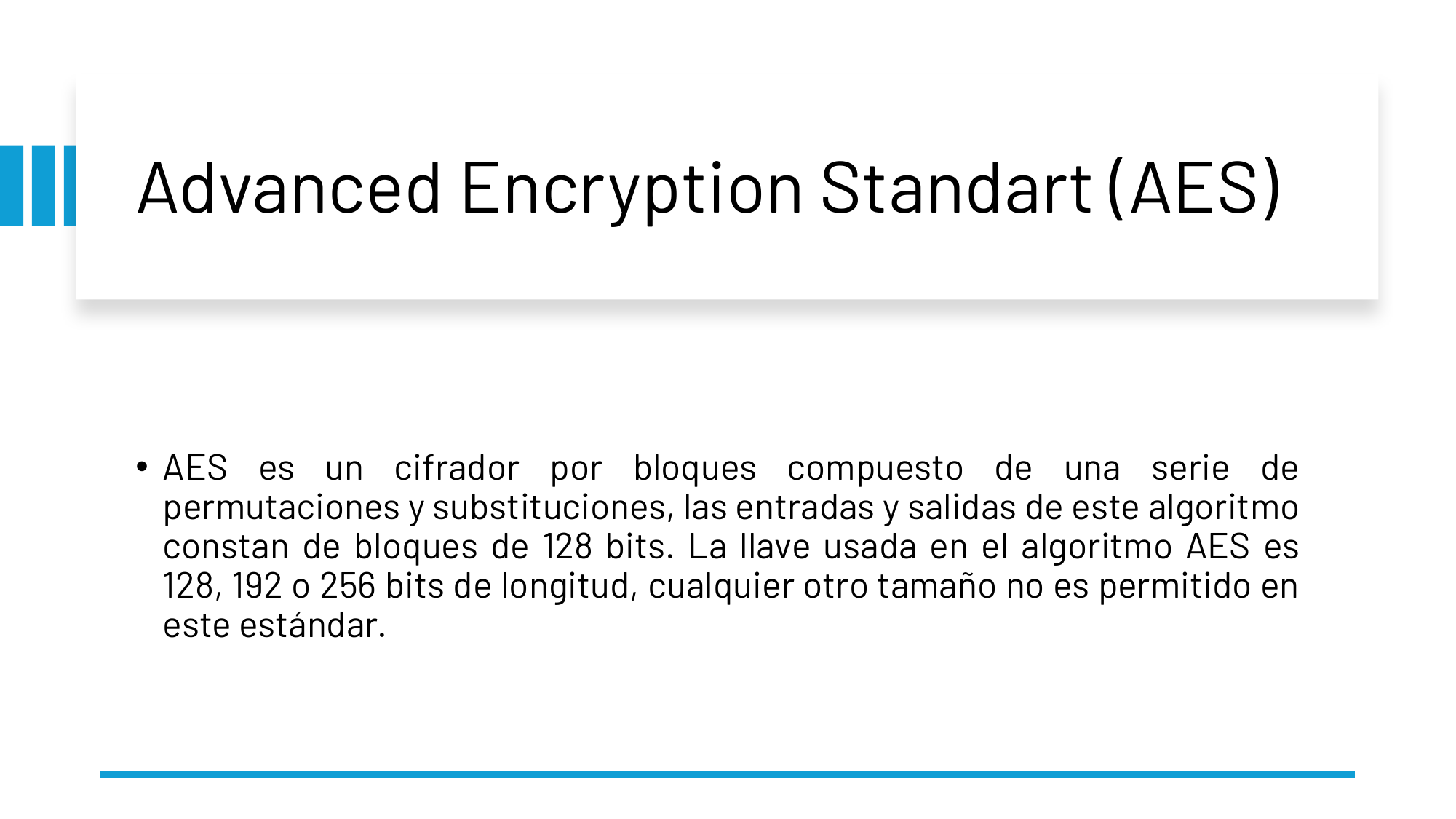

# Advanced Encryption Standart (AES)

AES es un cifrador por bloques compuesto de una serie de permutaciones y substituciones, las entradas y salidas de este algoritmo constan de bloques de 128 bits. La llave usada en el algoritmo AES es 128, 192 o 256 bits de longitud, cualquier otro tamaño no es permitido en este estándar.